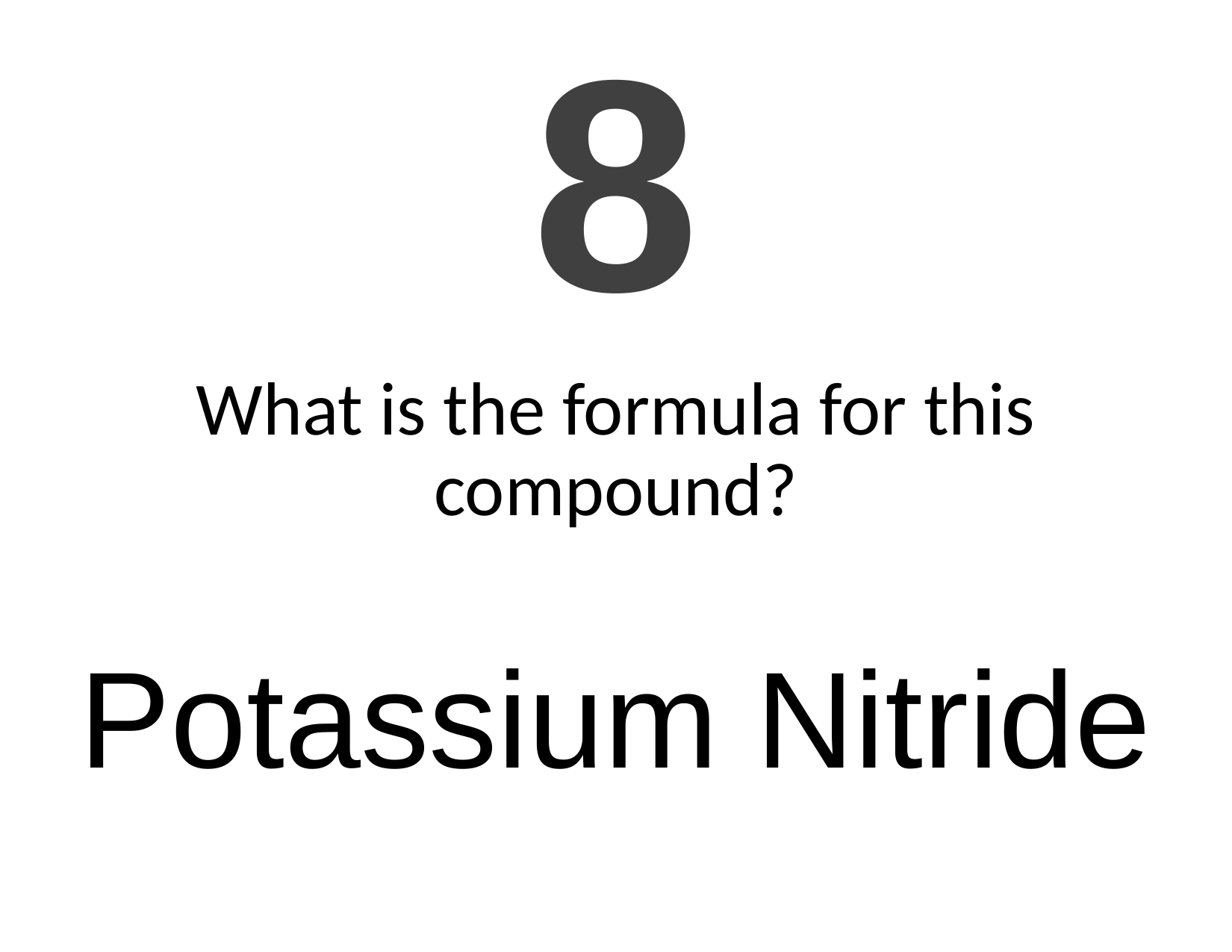

8
What is the formula for this compound?
# Potassium Nitride